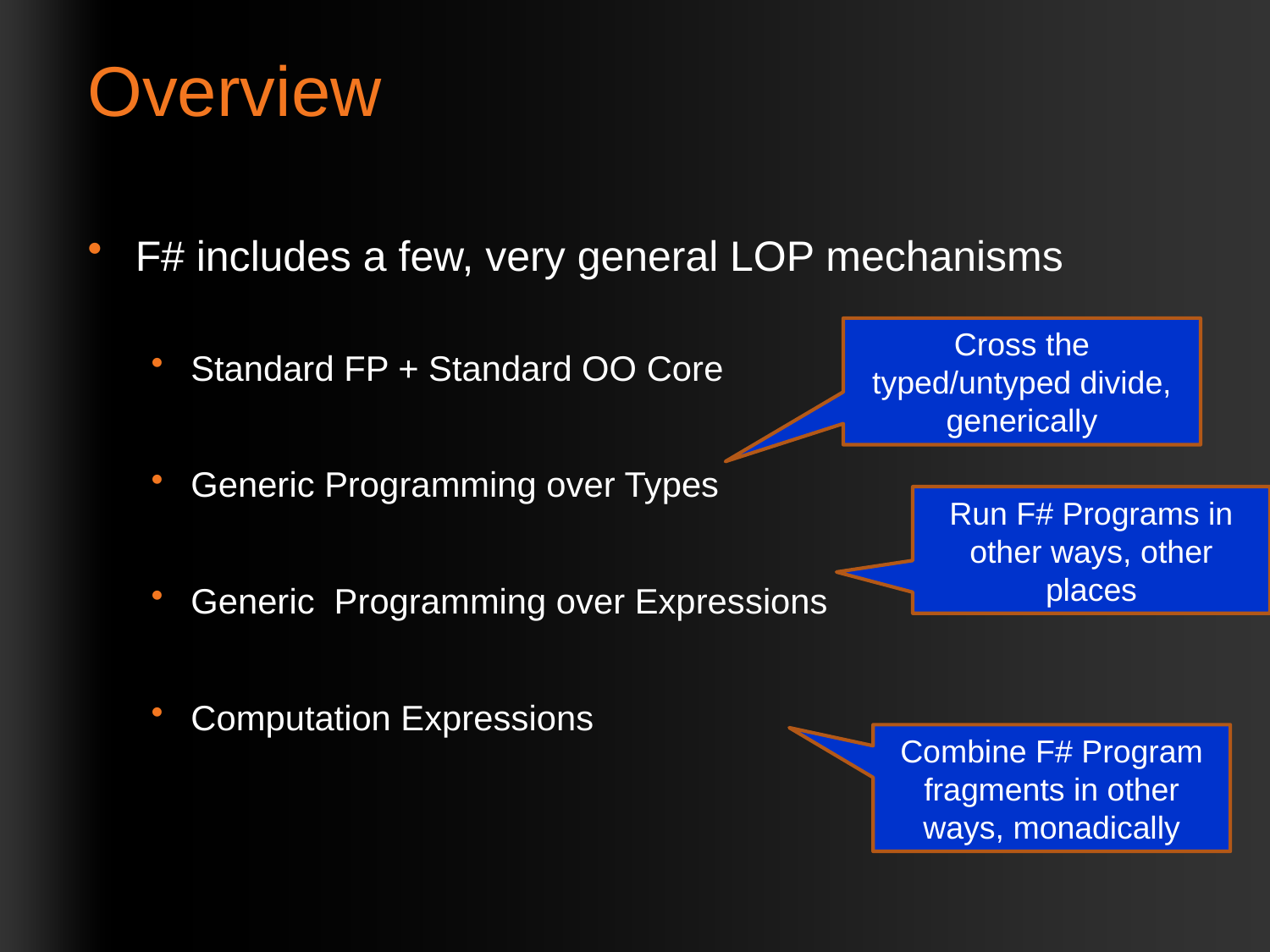

# Overview
F# includes a few, very general LOP mechanisms

Standard FP + Standard OO Core

Generic Programming over Types

Generic  Programming over Expressions

Computation Expressions
Cross the typed/untyped divide, generically
Run F# Programs in other ways, other places
Combine F# Program fragments in other ways, monadically